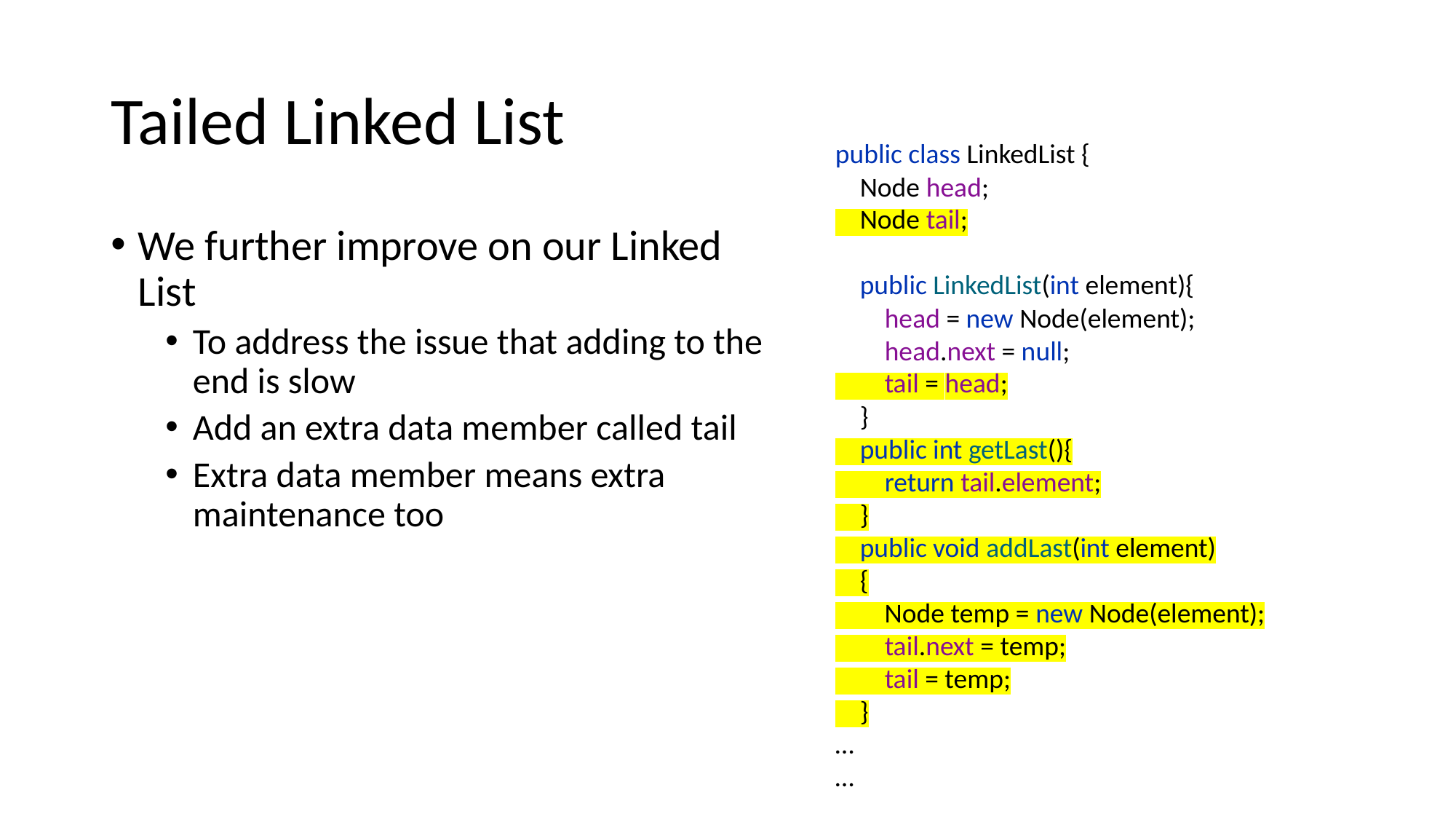

# Tailed Linked List
public class LinkedList {
    Node head;
    Node tail;
    public LinkedList(int element){
        head = new Node(element);
        head.next = null;
        tail = head;
    }
    public int getLast(){
        return tail.element;
    }
    public void addLast(int element)
    {
        Node temp = new Node(element);
        tail.next = temp;
        tail = temp;
    }
…
…

We further improve on our Linked List
To address the issue that adding to the end is slow
Add an extra data member called tail
Extra data member means extra maintenance too